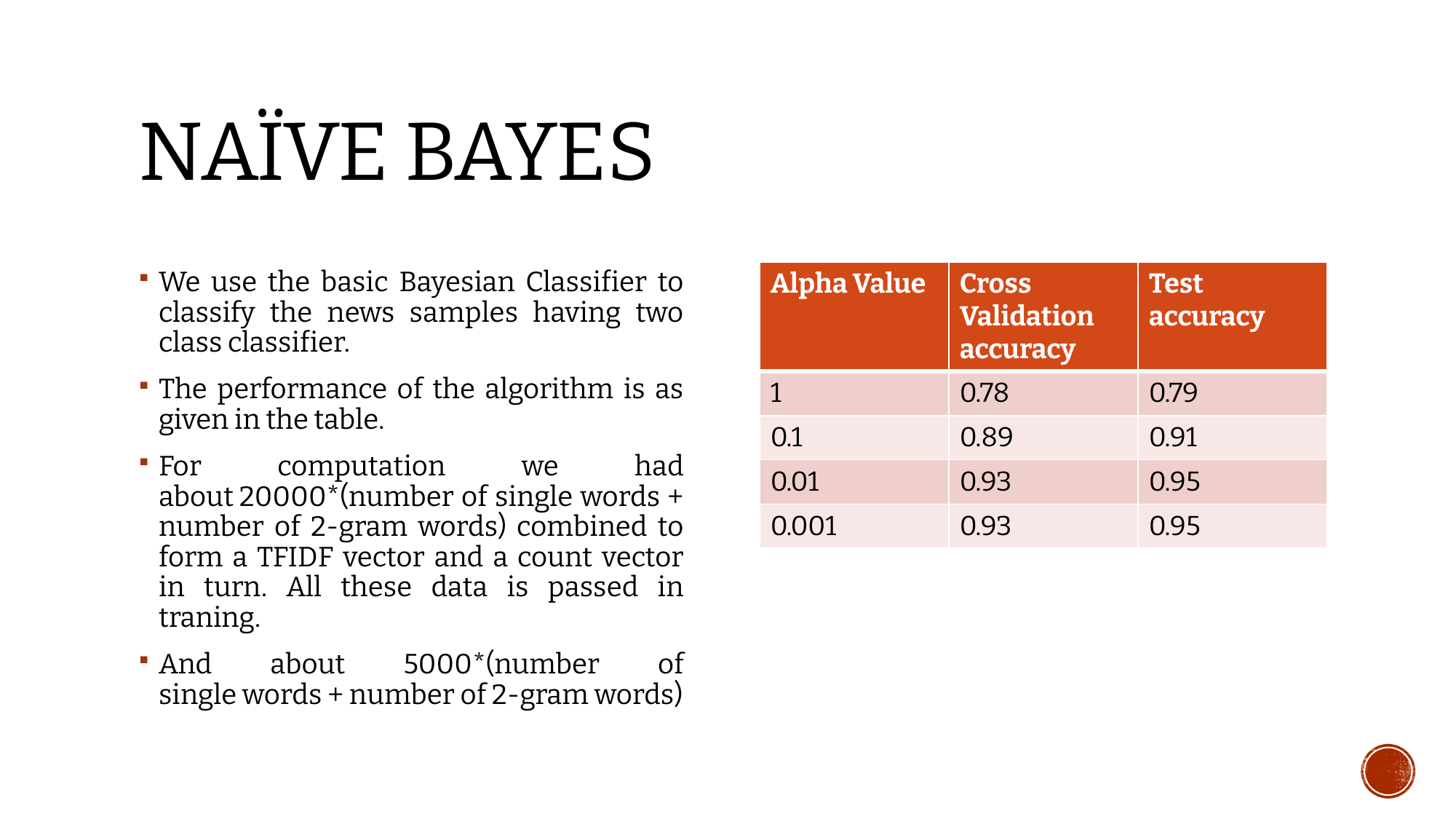

# Naïve Bayes
| Alpha Value | Cross Validation accuracy | Test accuracy |
| --- | --- | --- |
| 1 | 0.78 | 0.79 |
| 0.1 | 0.89 | 0.91 |
| 0.01 | 0.93 | 0.95 |
| 0.001 | 0.93 | 0.95 |
We use the basic Bayesian Classifier to classify the news samples having two class classifier.
The performance of the algorithm is as given in the table.
For computation we had about 20000*(number of single words + number of 2-gram words) combined to form a TFIDF vector and a count vector in turn. All these data is passed in traning.
And about 5000*(number of single words + number of 2-gram words)